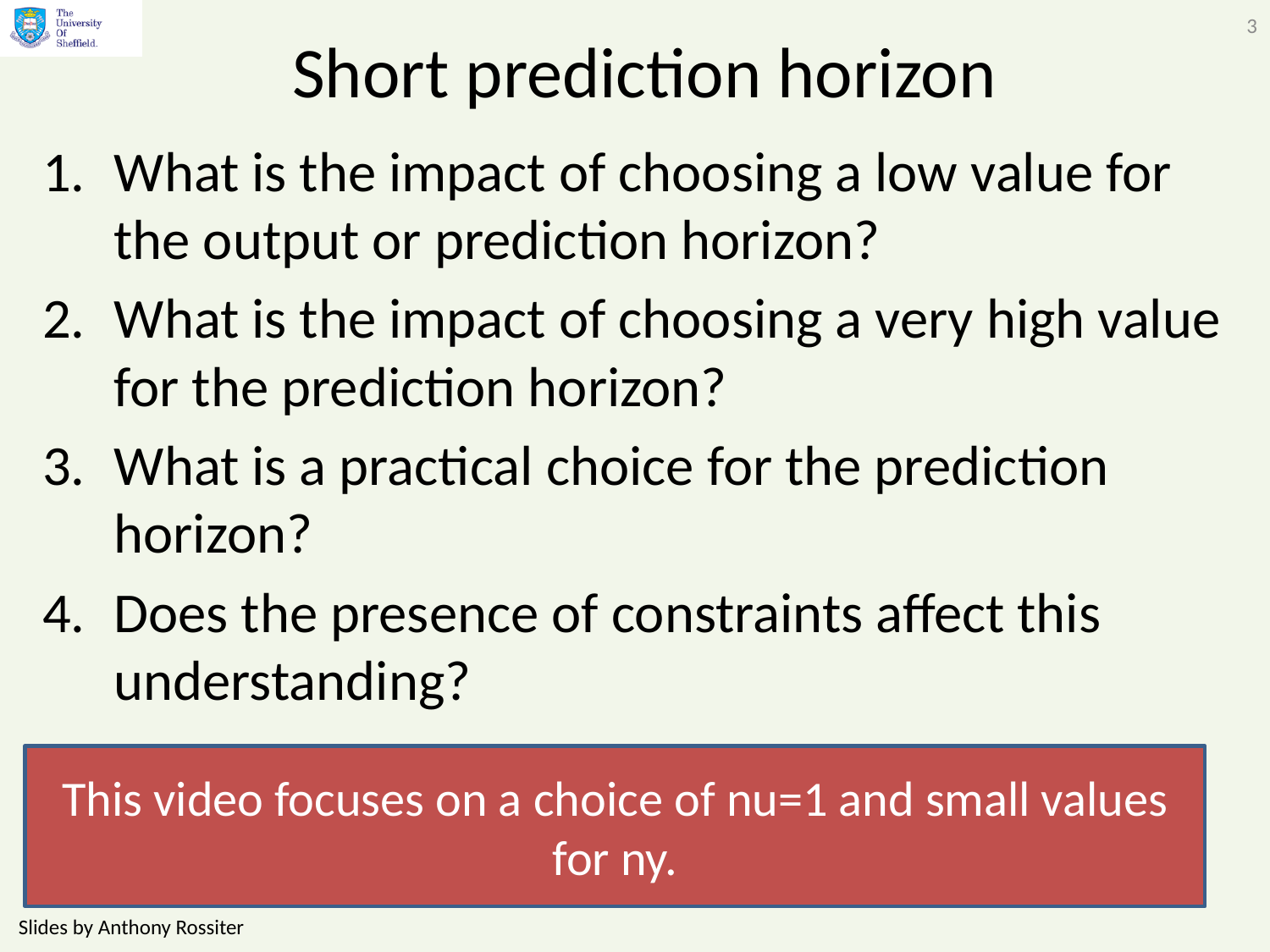

3
# Short prediction horizon
What is the impact of choosing a low value for the output or prediction horizon?
What is the impact of choosing a very high value for the prediction horizon?
What is a practical choice for the prediction horizon?
Does the presence of constraints affect this understanding?
This video focuses on a choice of nu=1 and small values for ny.
Slides by Anthony Rossiter